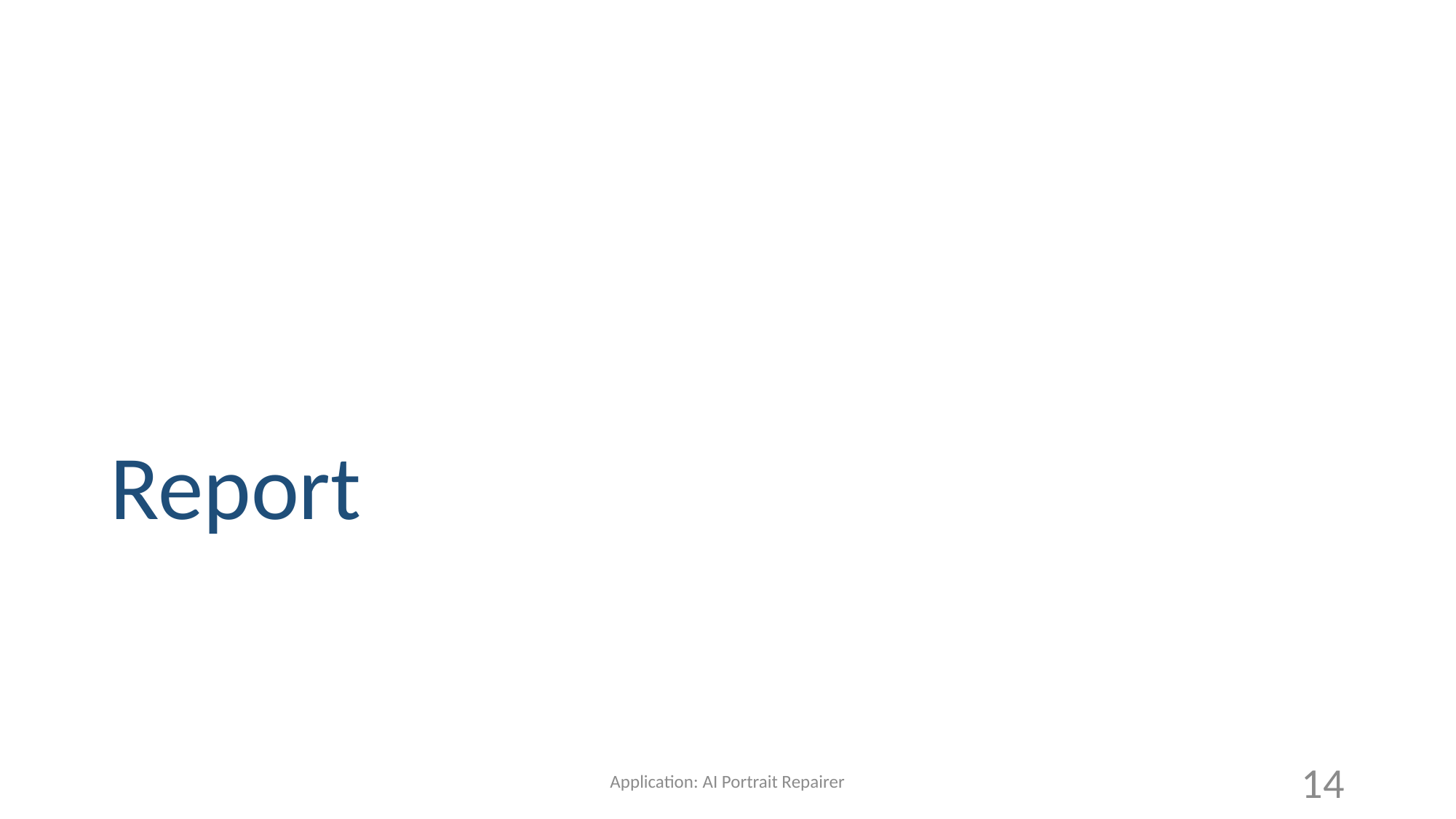

# Report

Application: AI Portrait Repairer
14